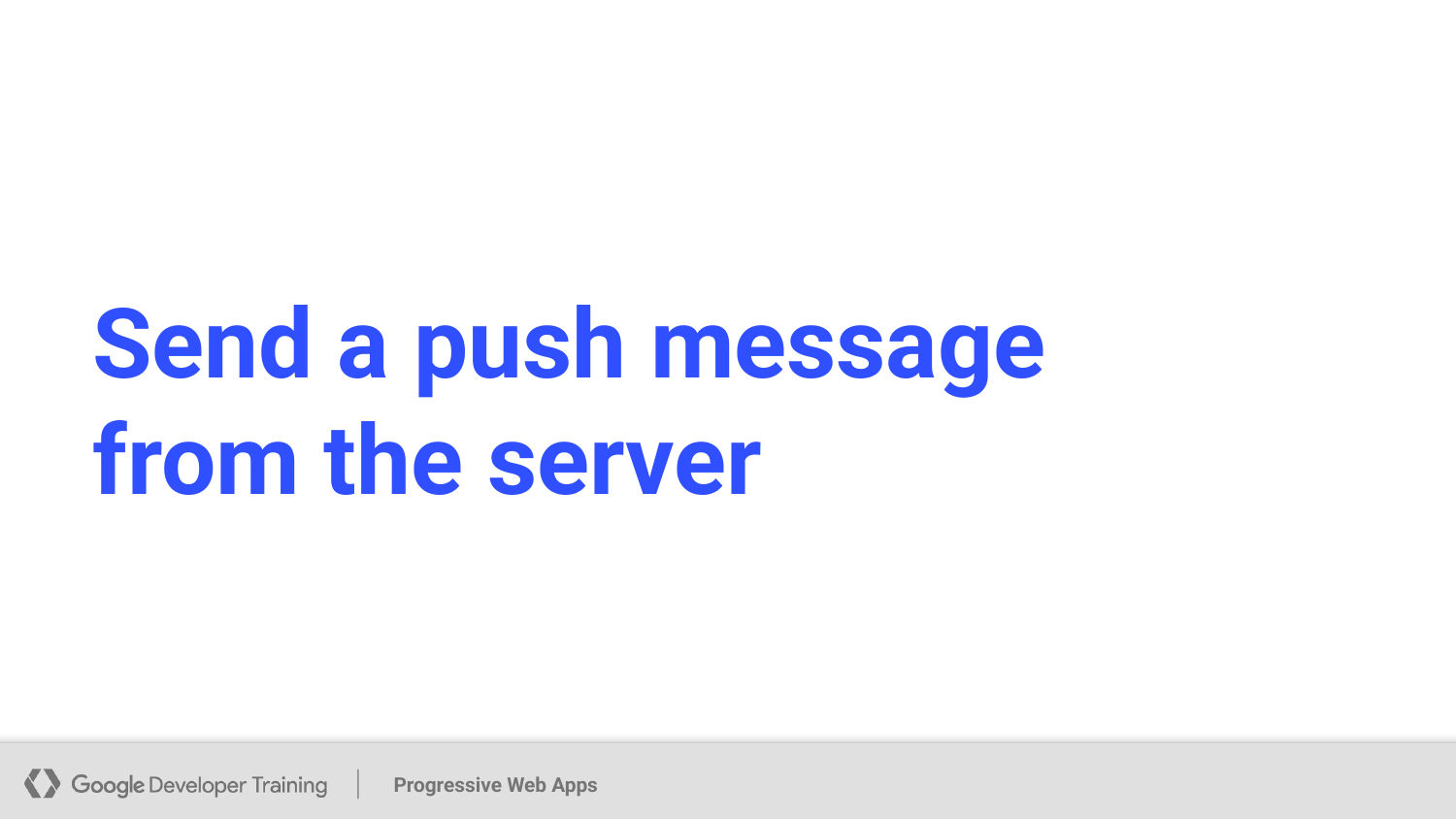

# Send a push message from the server